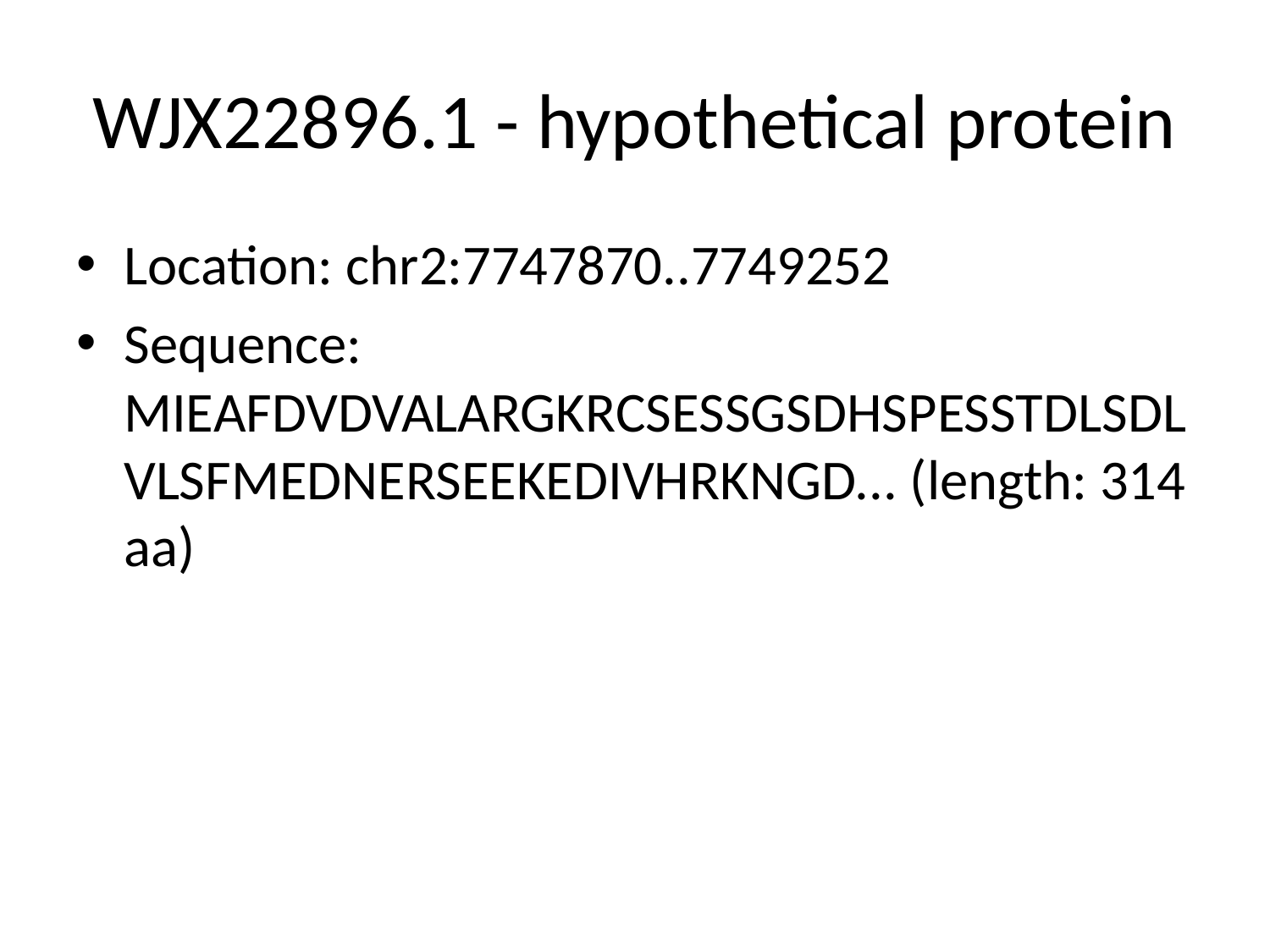

# WJX22896.1 - hypothetical protein
Location: chr2:7747870..7749252
Sequence: MIEAFDVDVALARGKRCSESSGSDHSPESSTDLSDLVLSFMEDNERSEEKEDIVHRKNGD... (length: 314 aa)